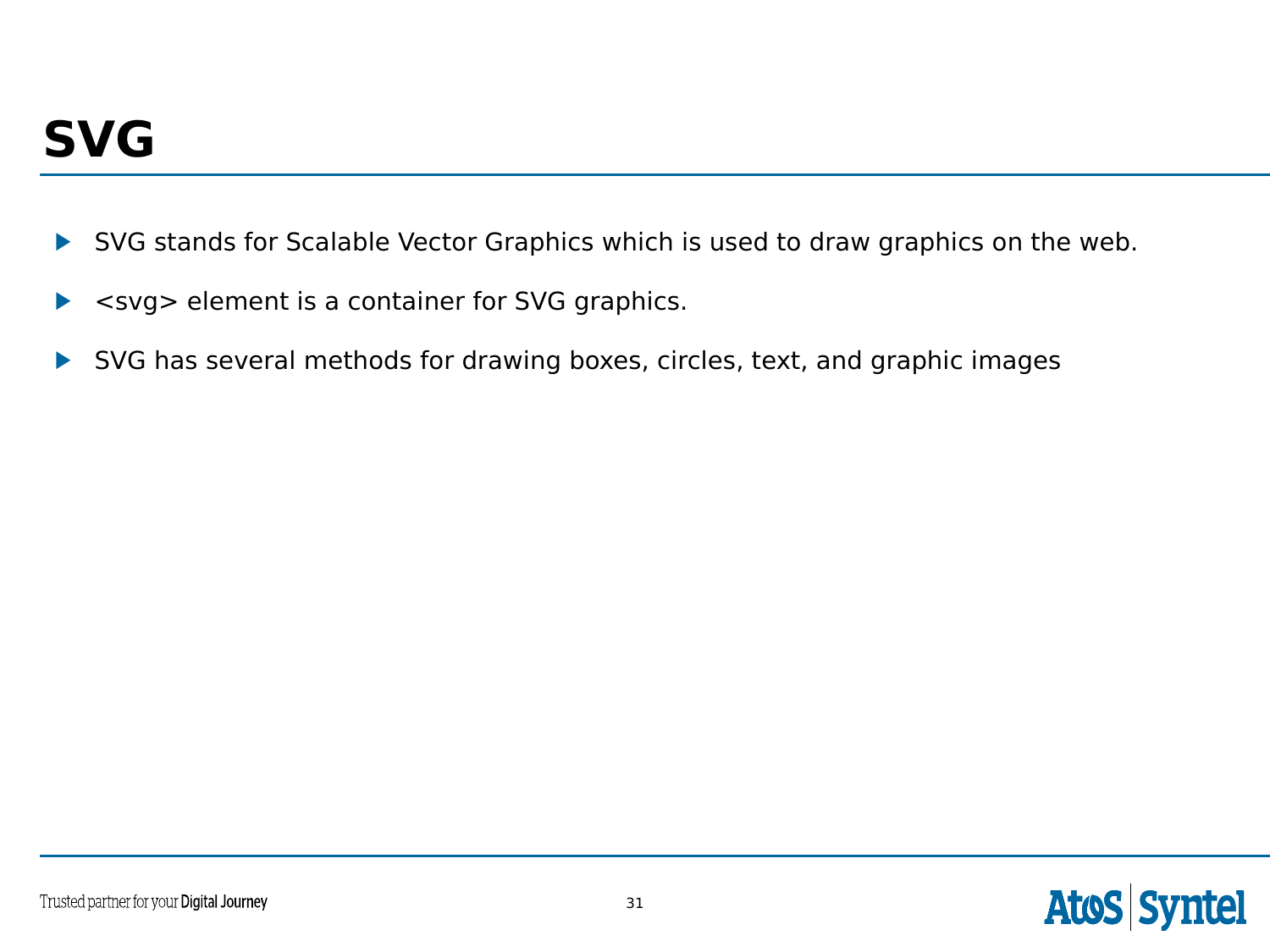

SVG
SVG stands for Scalable Vector Graphics which is used to draw graphics on the web.
<svg> element is a container for SVG graphics.
SVG has several methods for drawing boxes, circles, text, and graphic images